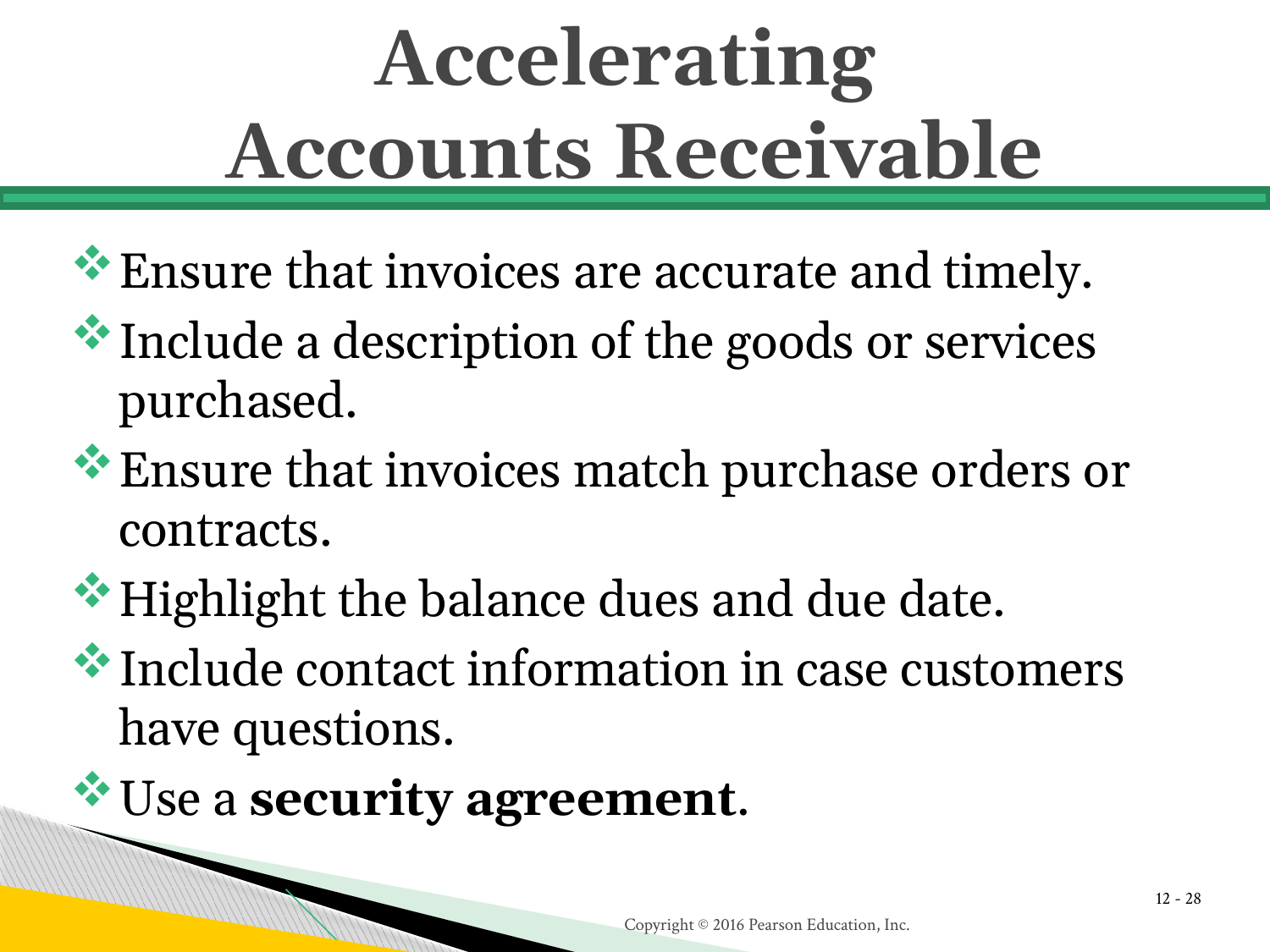

# Accelerating Accounts Receivable
Ensure that invoices are accurate and timely.
Include a description of the goods or services purchased.
Ensure that invoices match purchase orders or contracts.
Highlight the balance dues and due date.
Include contact information in case customers have questions.
Use a security agreement.

12 - 28
Copyright © 2016 Pearson Education, Inc.